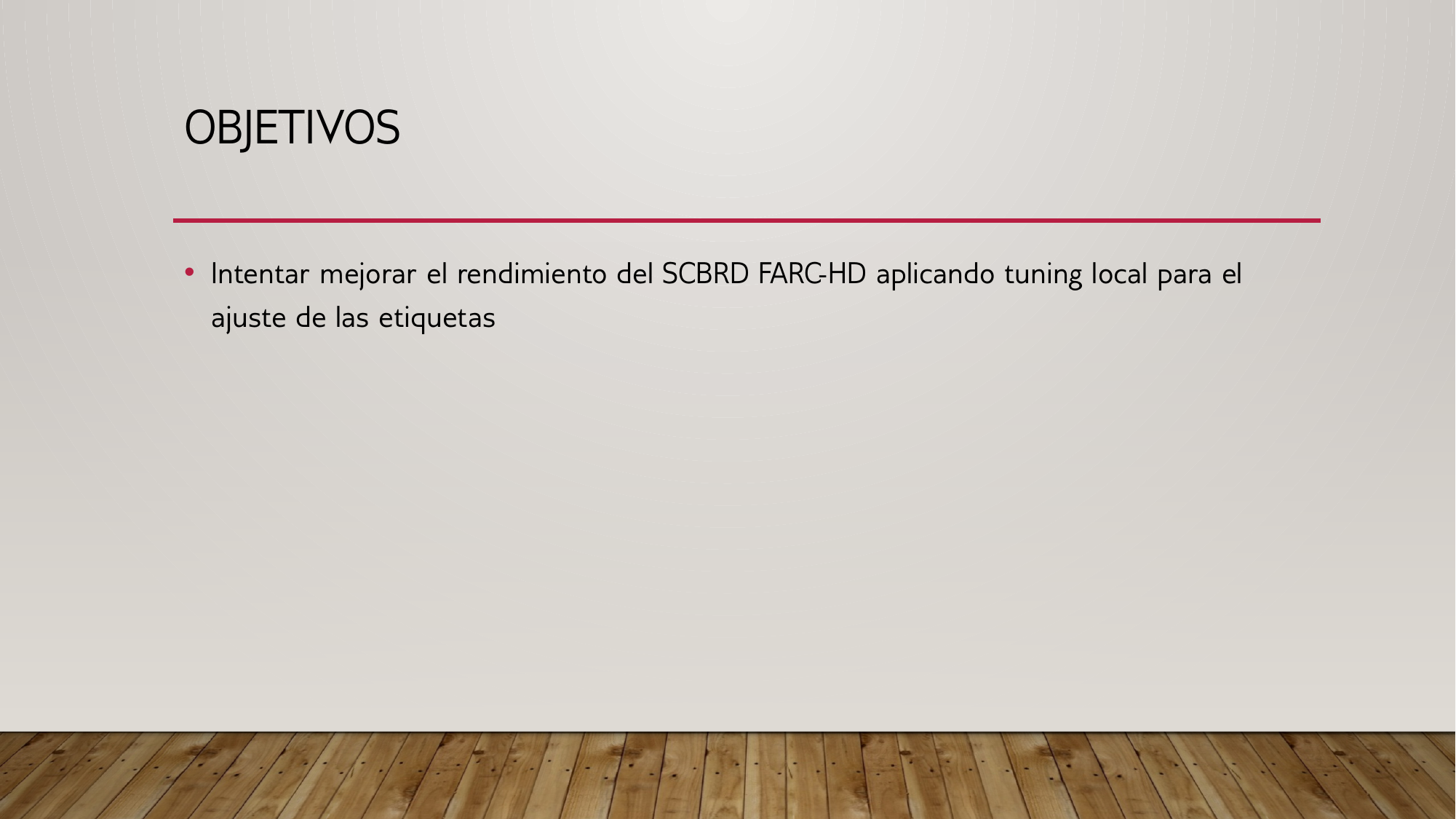

# Objetivos
Intentar mejorar el rendimiento del SCBRD FARC-HD aplicando tuning local para el ajuste de las etiquetas